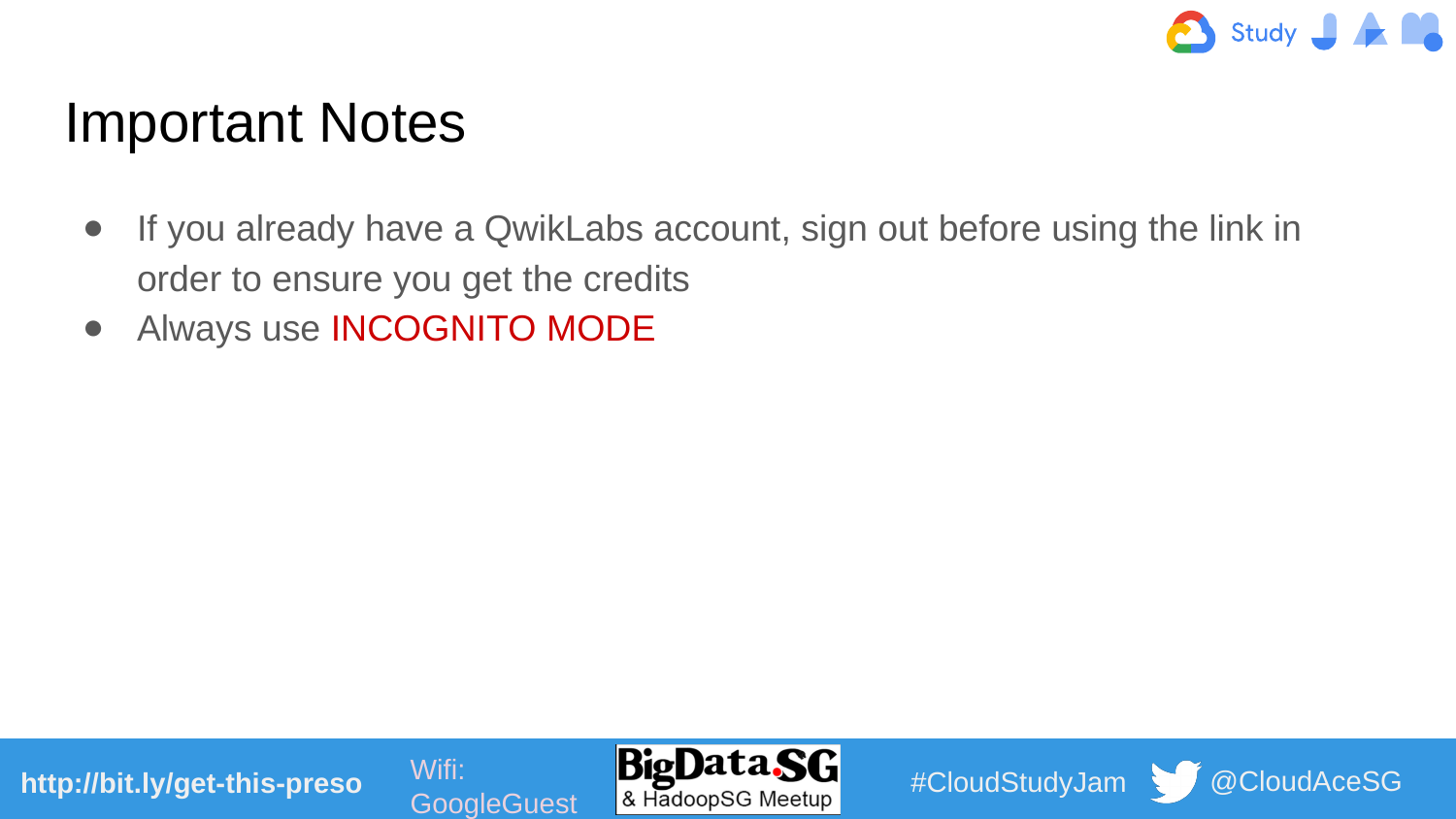

# Important Notes
If you already have a QwikLabs account, sign out before using the link in order to ensure you get the credits
Always use INCOGNITO MODE